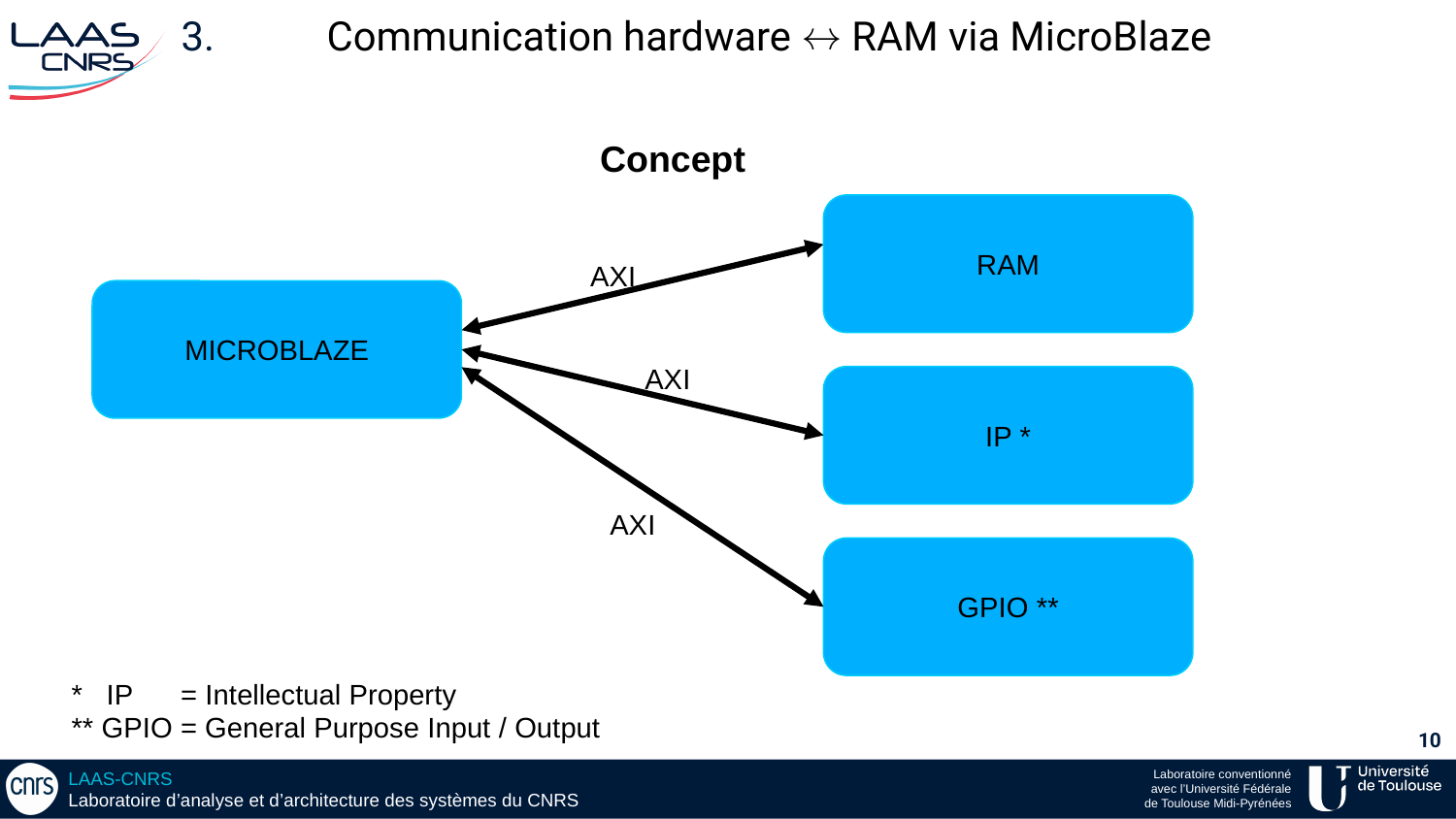

# 3.	Communication hardware ↔ RAM via MicroBlaze
Concept

RAM
AXI
MICROBLAZE
AXI
IP *
AXI
GPIO **
*   IP      = Intellectual Property
** GPIO = General Purpose Input / Output
10